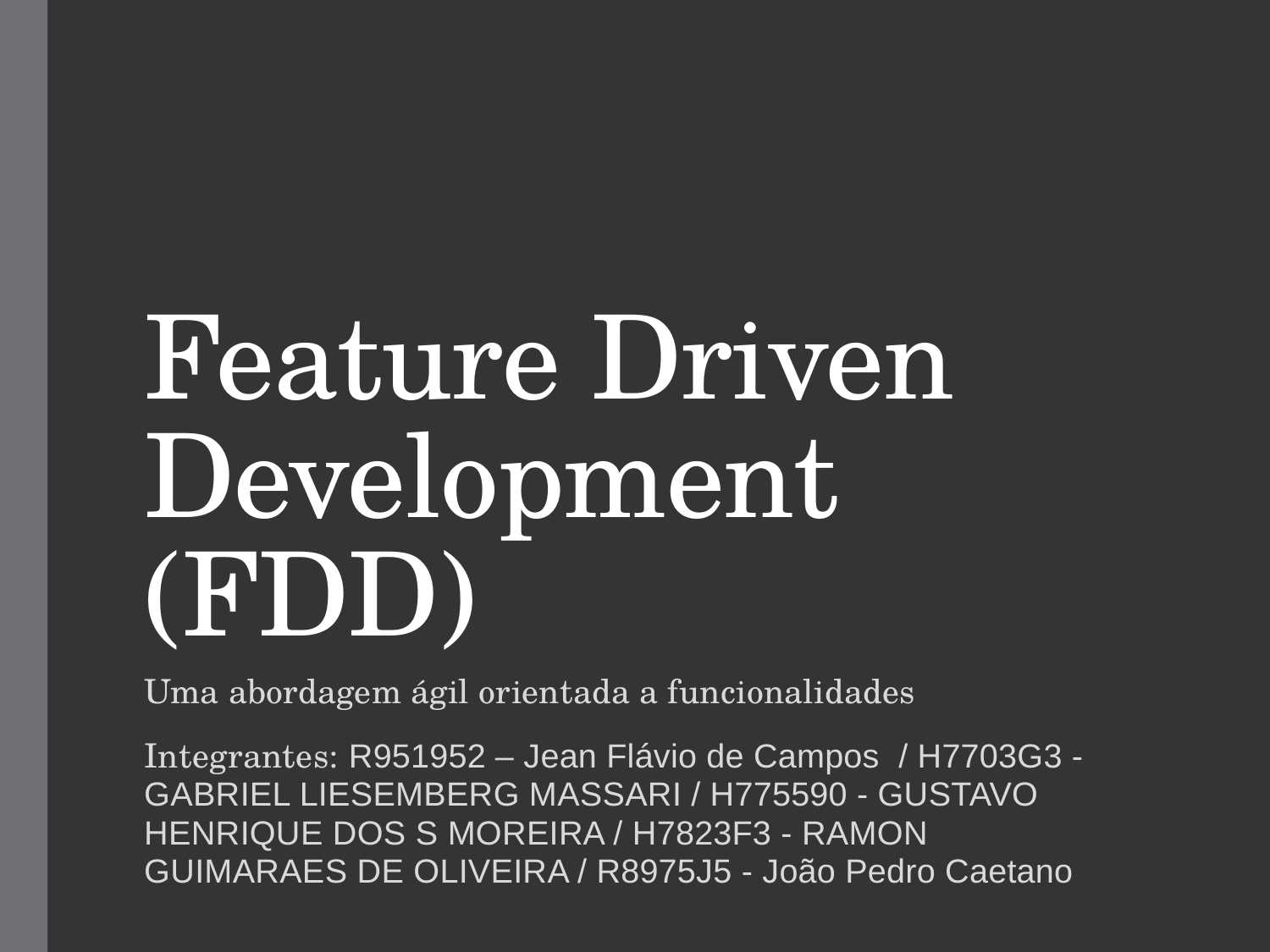

# Feature Driven Development (FDD)
Uma abordagem ágil orientada a funcionalidades
Integrantes: R951952 – Jean Flávio de Campos  / H7703G3 - GABRIEL LIESEMBERG MASSARI / H775590 - GUSTAVO HENRIQUE DOS S MOREIRA / H7823F3 - RAMON GUIMARAES DE OLIVEIRA / R8975J5 - João Pedro Caetano